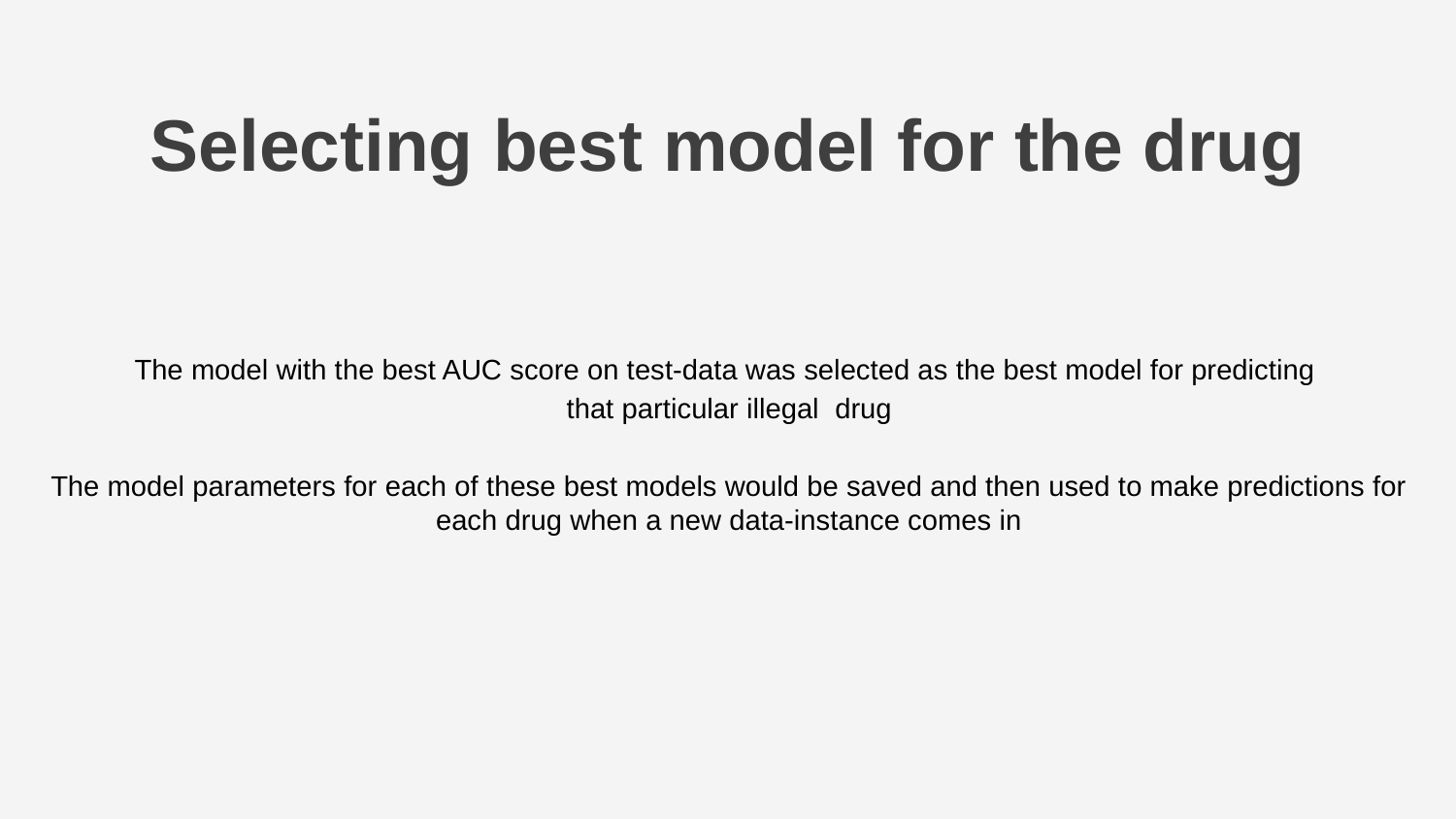

# Selecting best model for the drug
The model with the best AUC score on test-data was selected as the best model for predicting
that particular illegal  drug

The model parameters for each of these best models would be saved and then used to make predictions for each drug when a new data-instance comes in